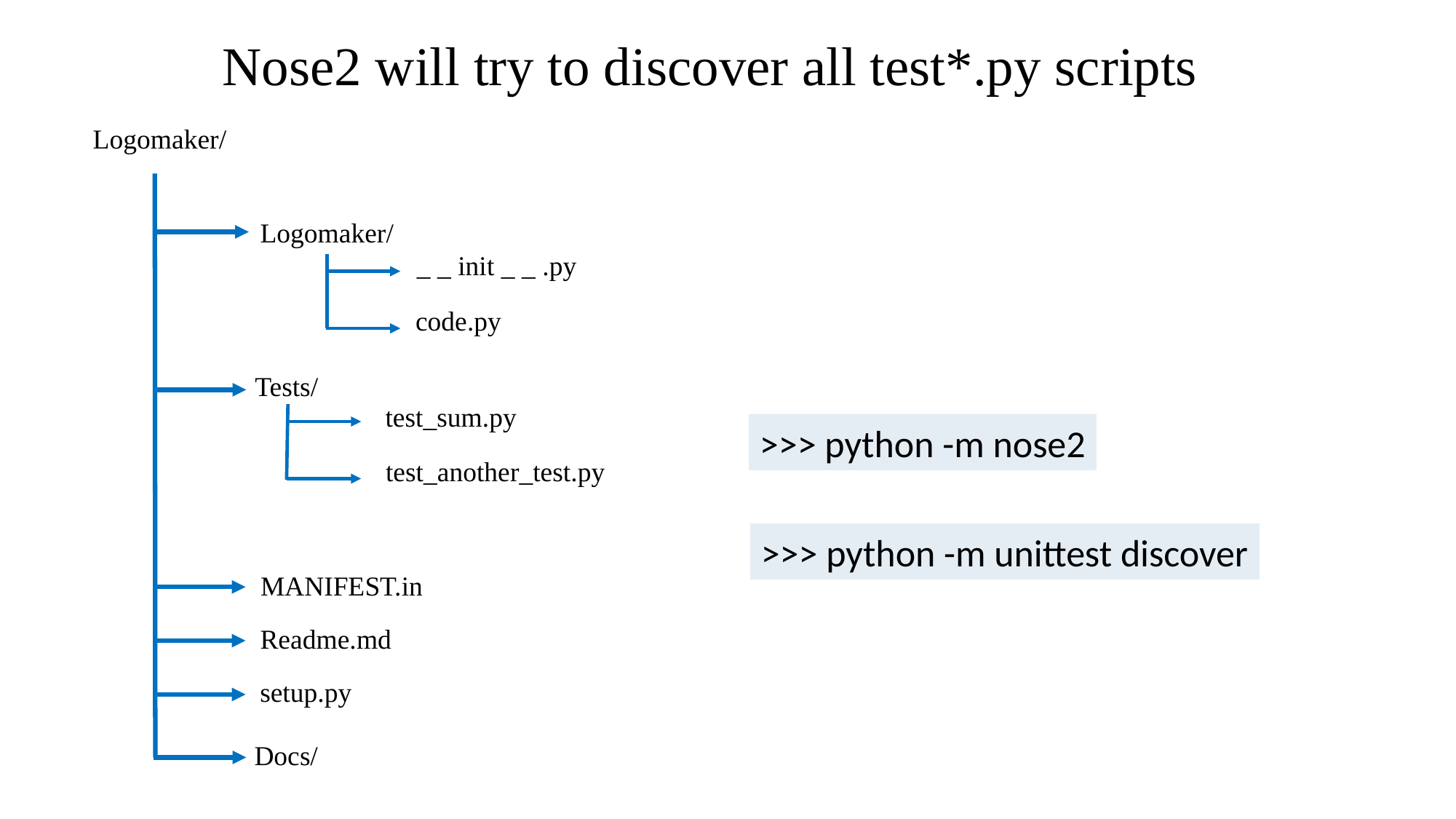

Nose2 will try to discover all test*.py scripts
Logomaker/
Logomaker/
_ _ init _ _ .py
code.py
Tests/
test_sum.py
>>> python -m nose2
test_another_test.py
>>> python -m unittest discover
MANIFEST.in
Readme.md
setup.py
Docs/